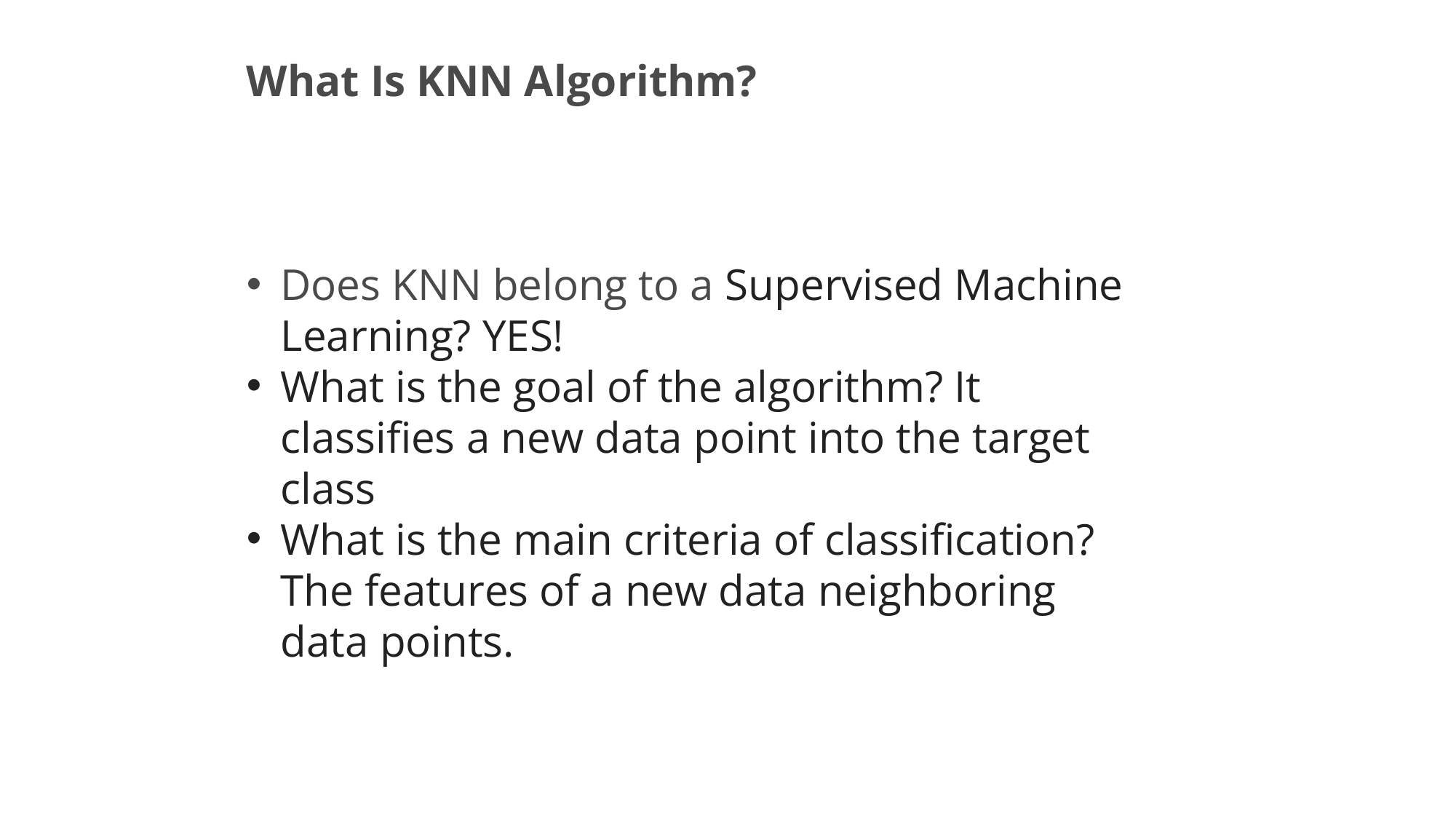

What Is KNN Algorithm?

Does KNN belong to a Supervised Machine  Learning? YES!
What is the goal of the algorithm? It classifies a new data point into the target class
What is the main criteria of classification? The features of a new data neighboring data points.